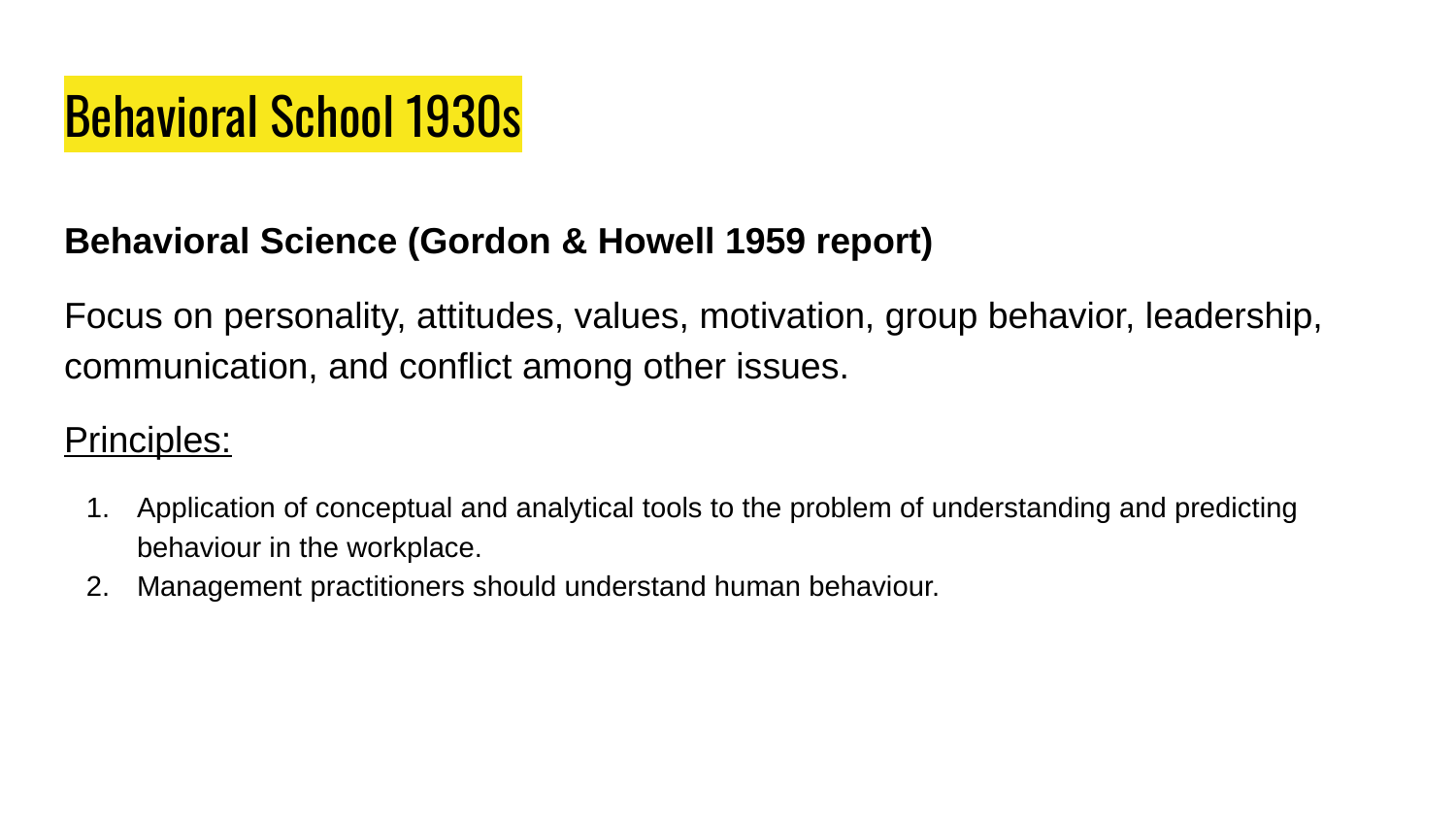

# Behavioral School 1930s
Behavioral Science (Gordon & Howell 1959 report)
Focus on personality, attitudes, values, motivation, group behavior, leadership, communication, and conflict among other issues.
Principles:
Application of conceptual and analytical tools to the problem of understanding and predicting behaviour in the workplace.
Management practitioners should understand human behaviour.